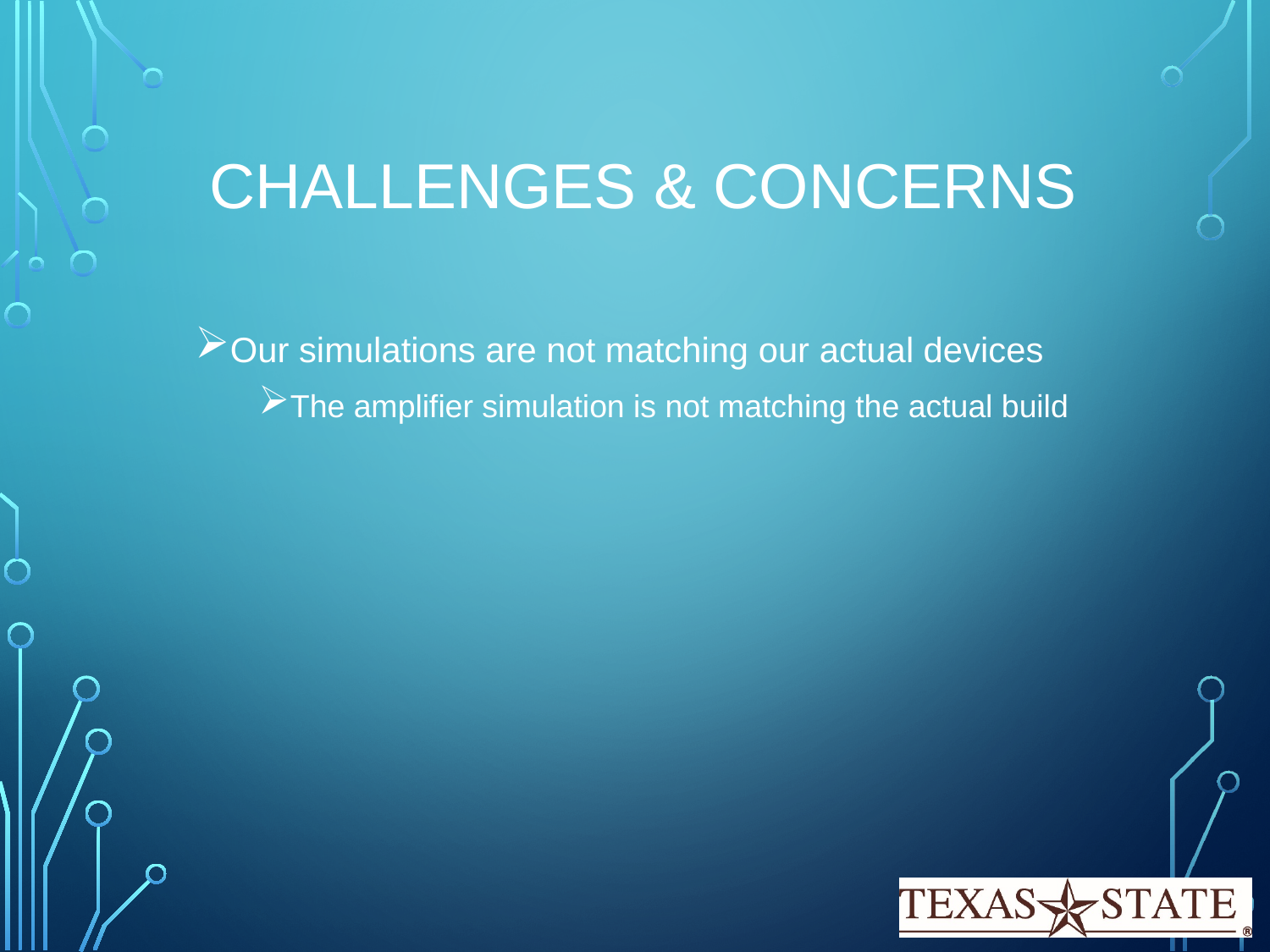

# Challenges & Concerns
Our simulations are not matching our actual devices
The amplifier simulation is not matching the actual build